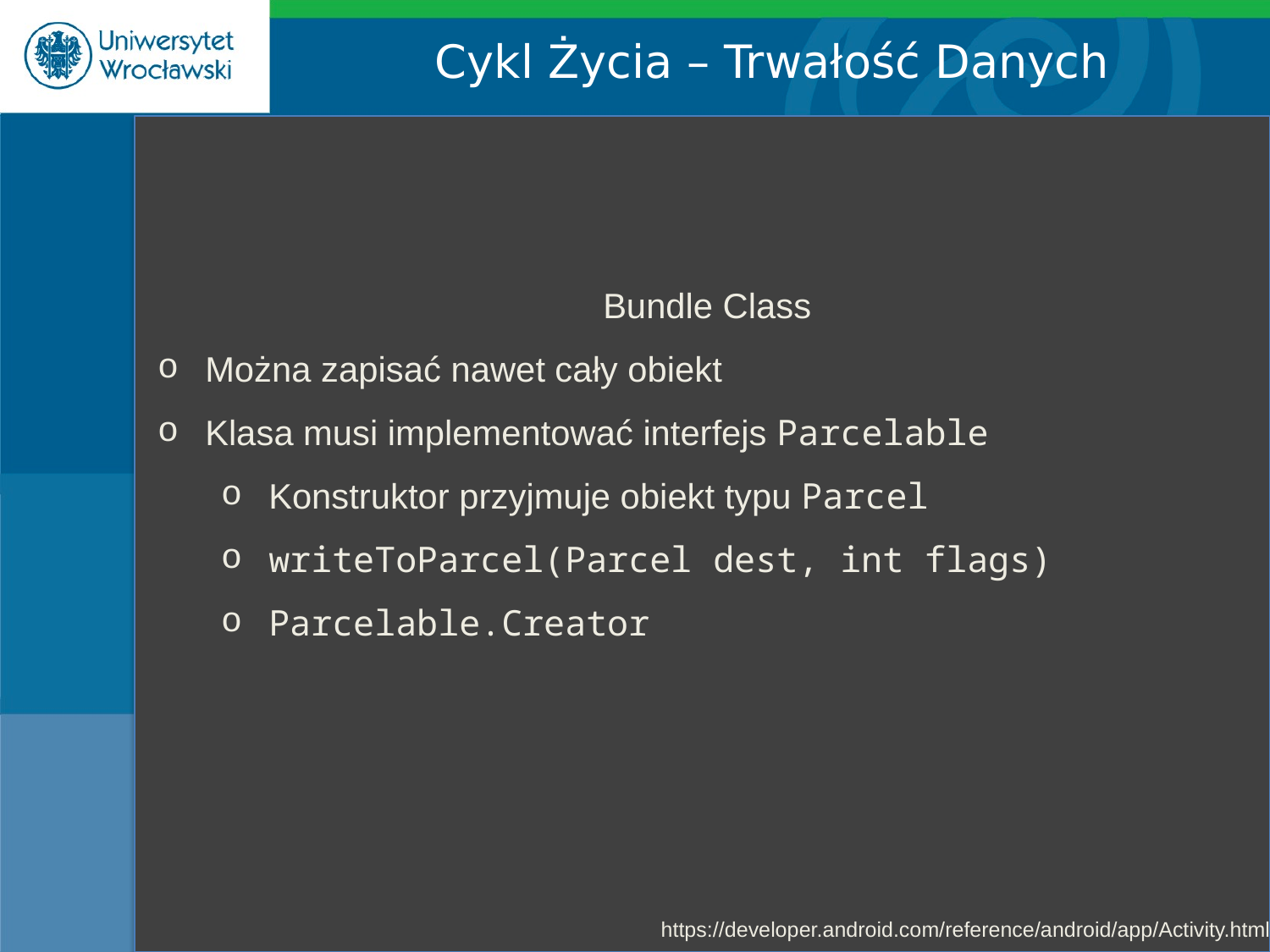

Cykl Życia – Trwałość Danych

Bundle Class
Można zapisać nawet cały obiekt
Klasa musi implementować interfejs Parcelable
Konstruktor przyjmuje obiekt typu Parcel
writeToParcel(Parcel dest, int flags)
Parcelable.Creator
https://developer.android.com/reference/android/app/Activity.html